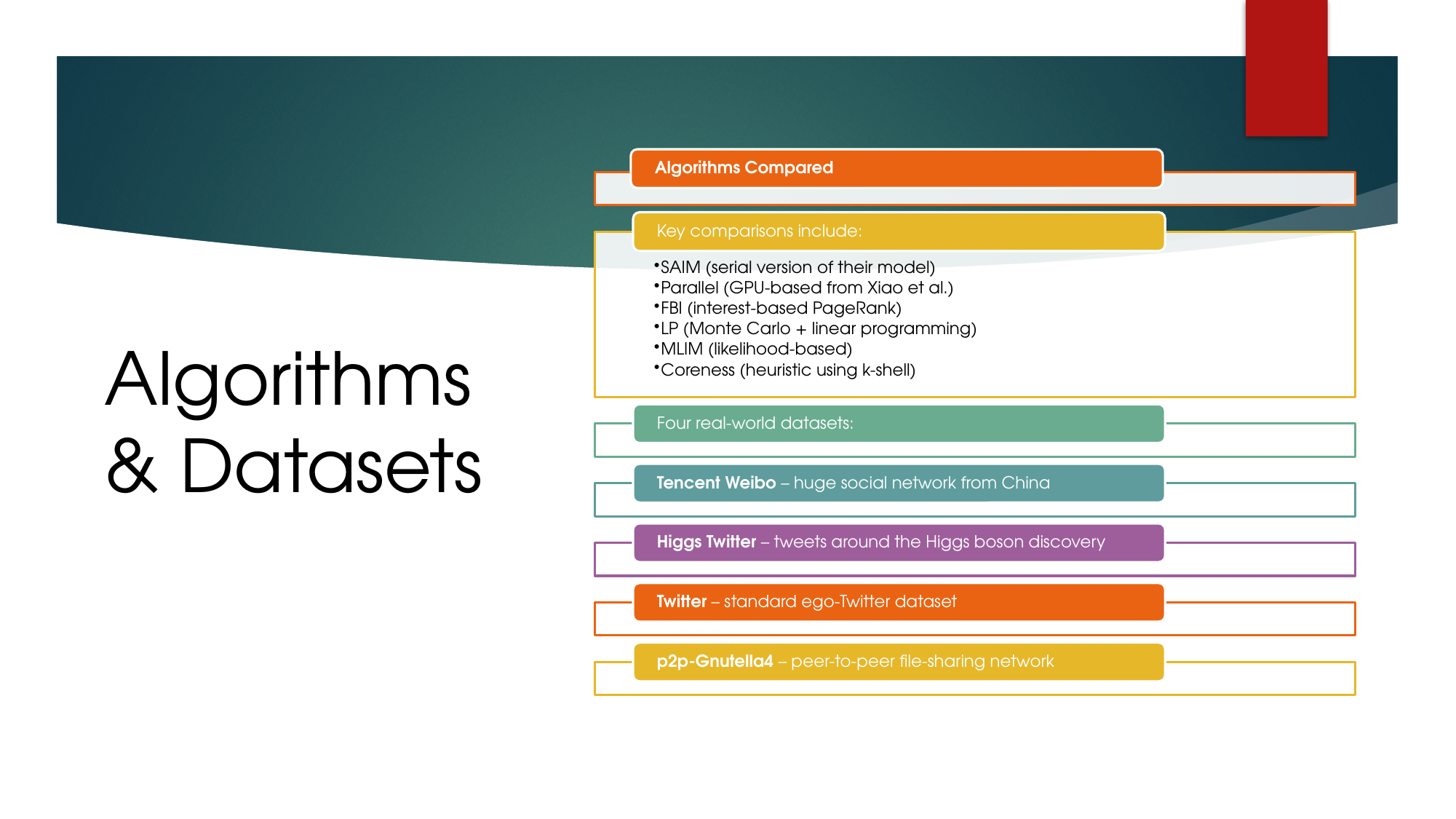

Algorithms Compared
SAIM (serial version of their model)
Parallel (GPU-based from Xiao et al.)
FBI (interest-based PageRank)
LP (Monte Carlo + linear programming)
MLIM (likelihood-based)
Coreness (heuristic using k-shell)
Key comparisons include:
Four real-world datasets:
Tencent Weibo – huge social network from China
Higgs Twitter – tweets around the Higgs boson discovery
Twitter – standard ego-Twitter dataset
p2p-Gnutella4 – peer-to-peer file-sharing network
# Algorithms & Datasets